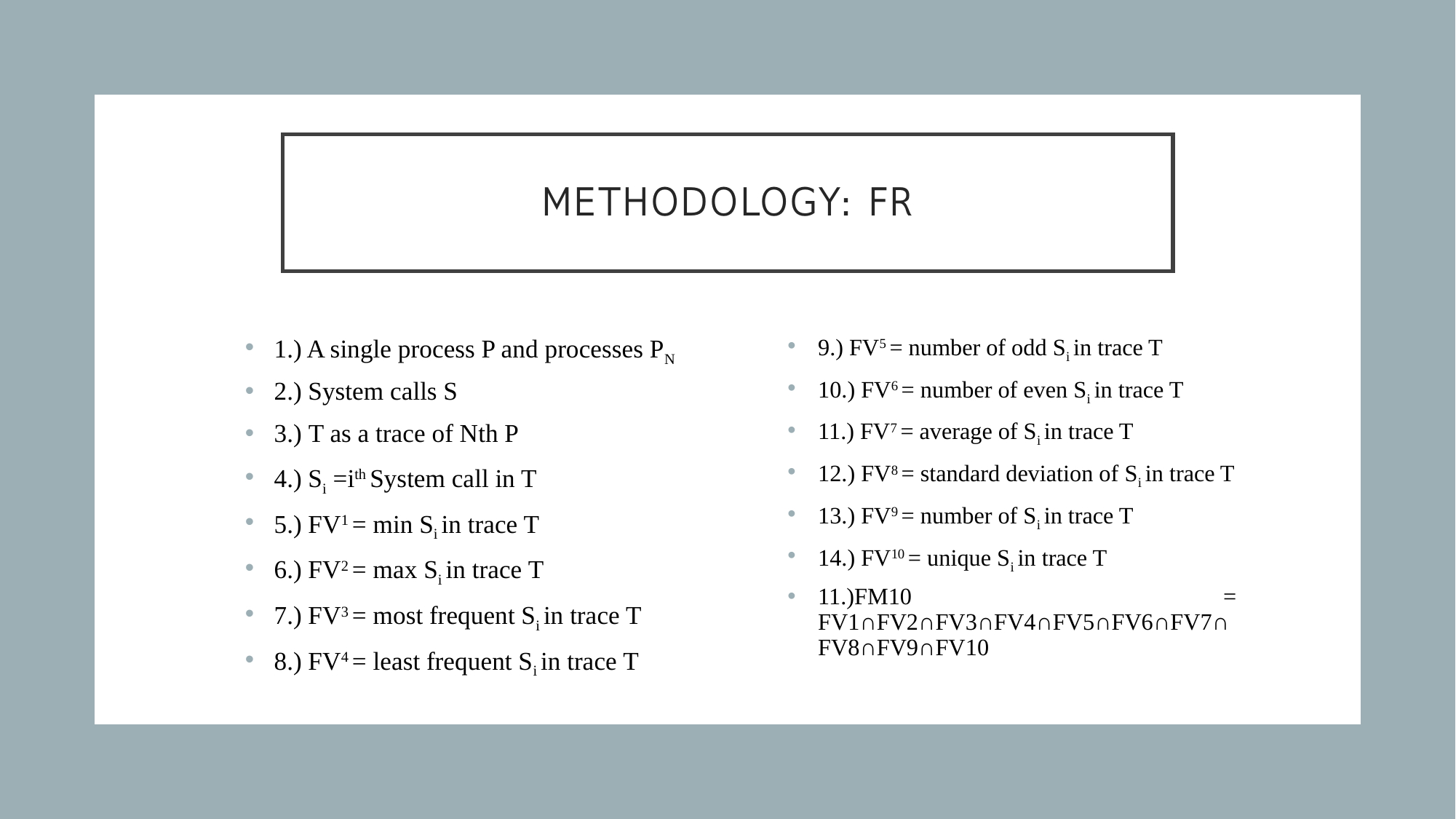

# Methodology: fr
1.) A single process P and processes PN
2.) System calls S
3.) T as a trace of Nth P
4.) Si =ith System call in T
5.) FV1 = min Si in trace T
6.) FV2 = max Si in trace T
7.) FV3 = most frequent Si in trace T
8.) FV4 = least frequent Si in trace T

9.) FV5 = number of odd Si in trace T
10.) FV6 = number of even Si in trace T
11.) FV7 = average of Si in trace T
12.) FV8 = standard deviation of Si in trace T
13.) FV9 = number of Si in trace T
14.) FV10 = unique Si in trace T
11.)FM10 = FV1∩FV2∩FV3∩FV4∩FV5∩FV6∩FV7∩FV8∩FV9∩FV10